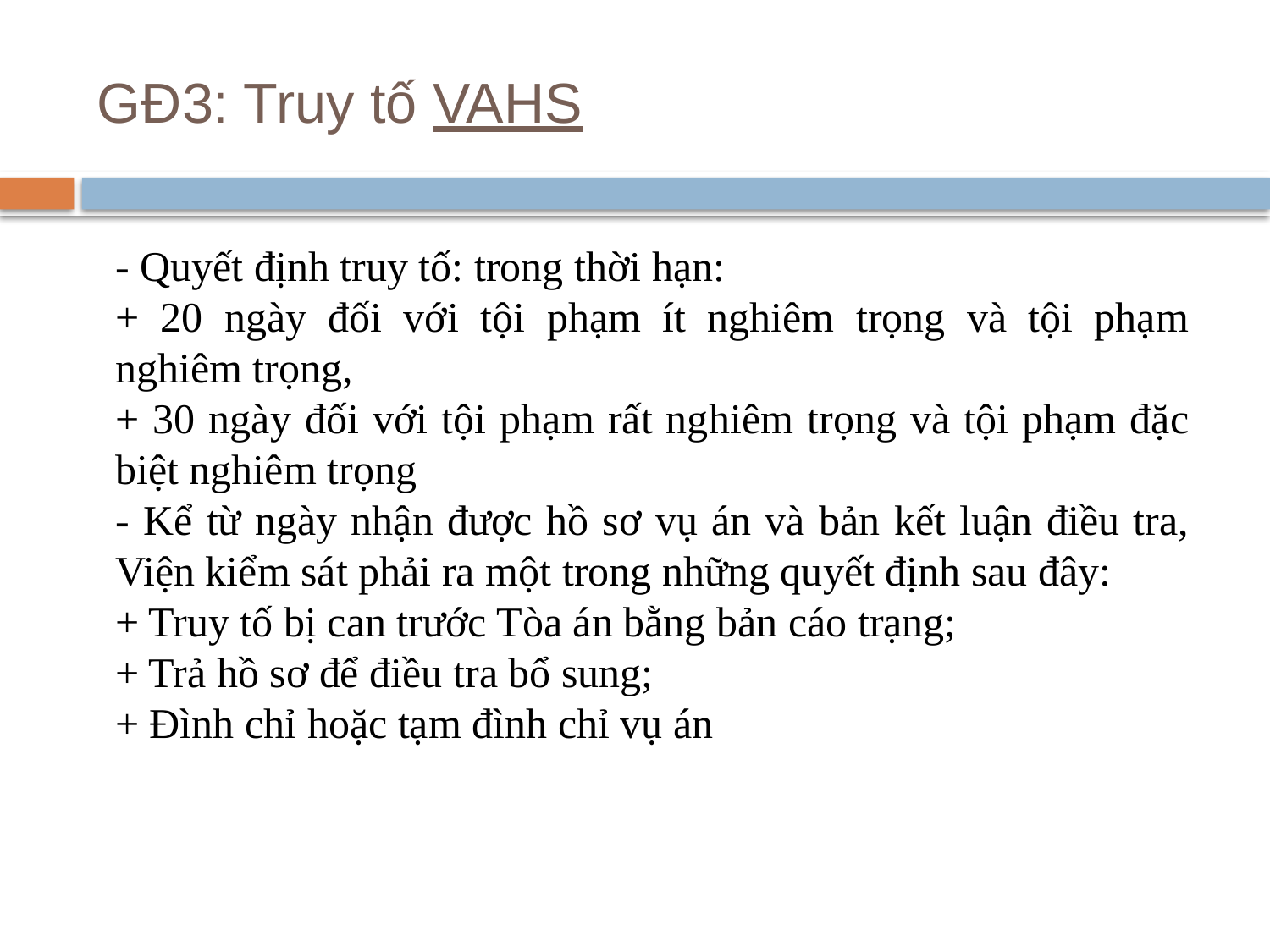

# GĐ3: Truy tố VAHS
- Quyết định truy tố: trong thời hạn:
+ 20 ngày đối với tội phạm ít nghiêm trọng và tội phạm nghiêm trọng,
+ 30 ngày đối với tội phạm rất nghiêm trọng và tội phạm đặc biệt nghiêm trọng
- Kể từ ngày nhận được hồ sơ vụ án và bản kết luận điều tra, Viện kiểm sát phải ra một trong những quyết định sau đây:
+ Truy tố bị can trước Tòa án bằng bản cáo trạng;
+ Trả hồ sơ để điều tra bổ sung;
+ Đình chỉ hoặc tạm đình chỉ vụ án